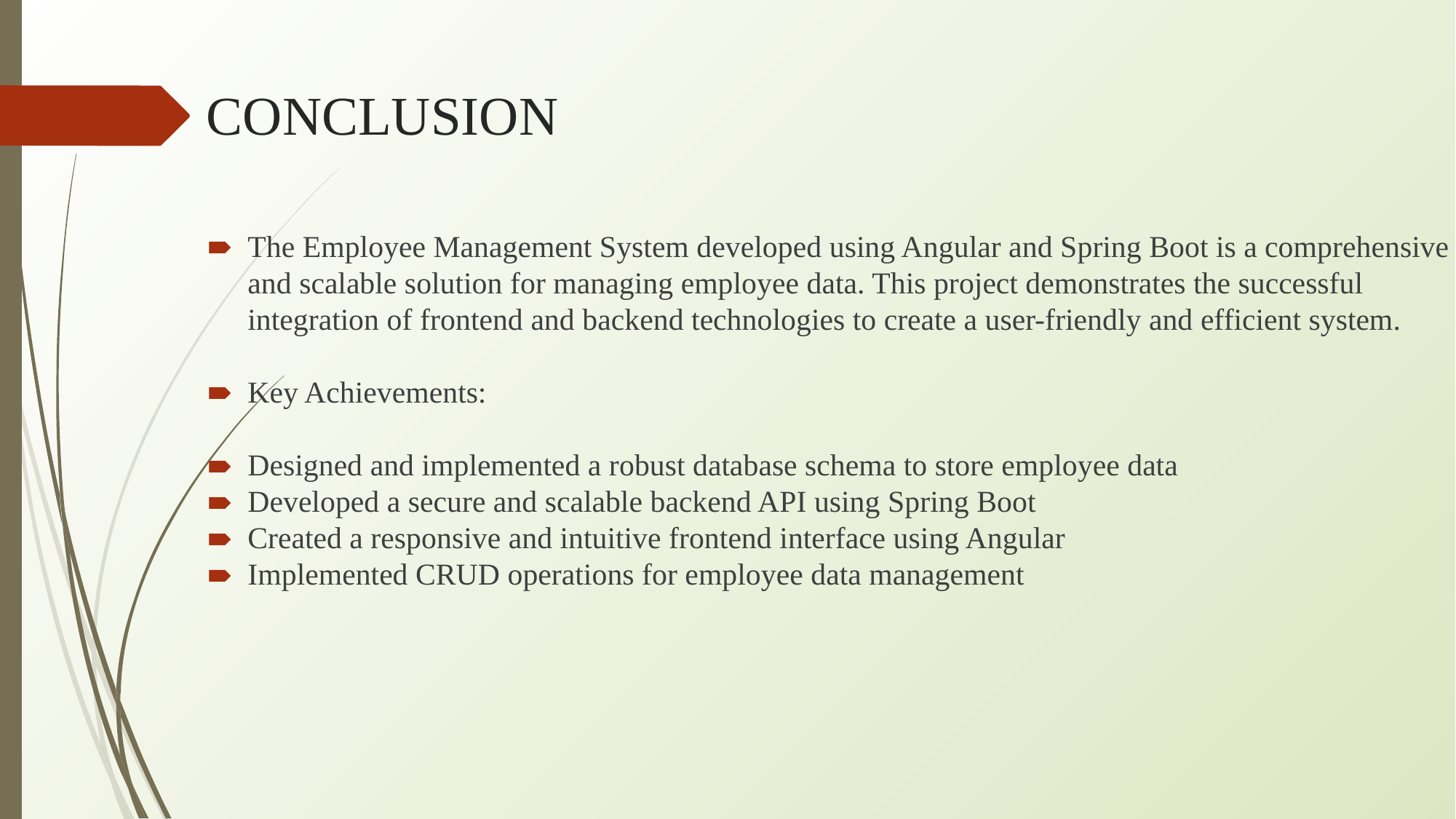

# CONCLUSION
The Employee Management System developed using Angular and Spring Boot is a comprehensive and scalable solution for managing employee data. This project demonstrates the successful integration of frontend and backend technologies to create a user-friendly and efficient system.

Key Achievements:

Designed and implemented a robust database schema to store employee data
Developed a secure and scalable backend API using Spring Boot
Created a responsive and intuitive frontend interface using Angular
Implemented CRUD operations for employee data management